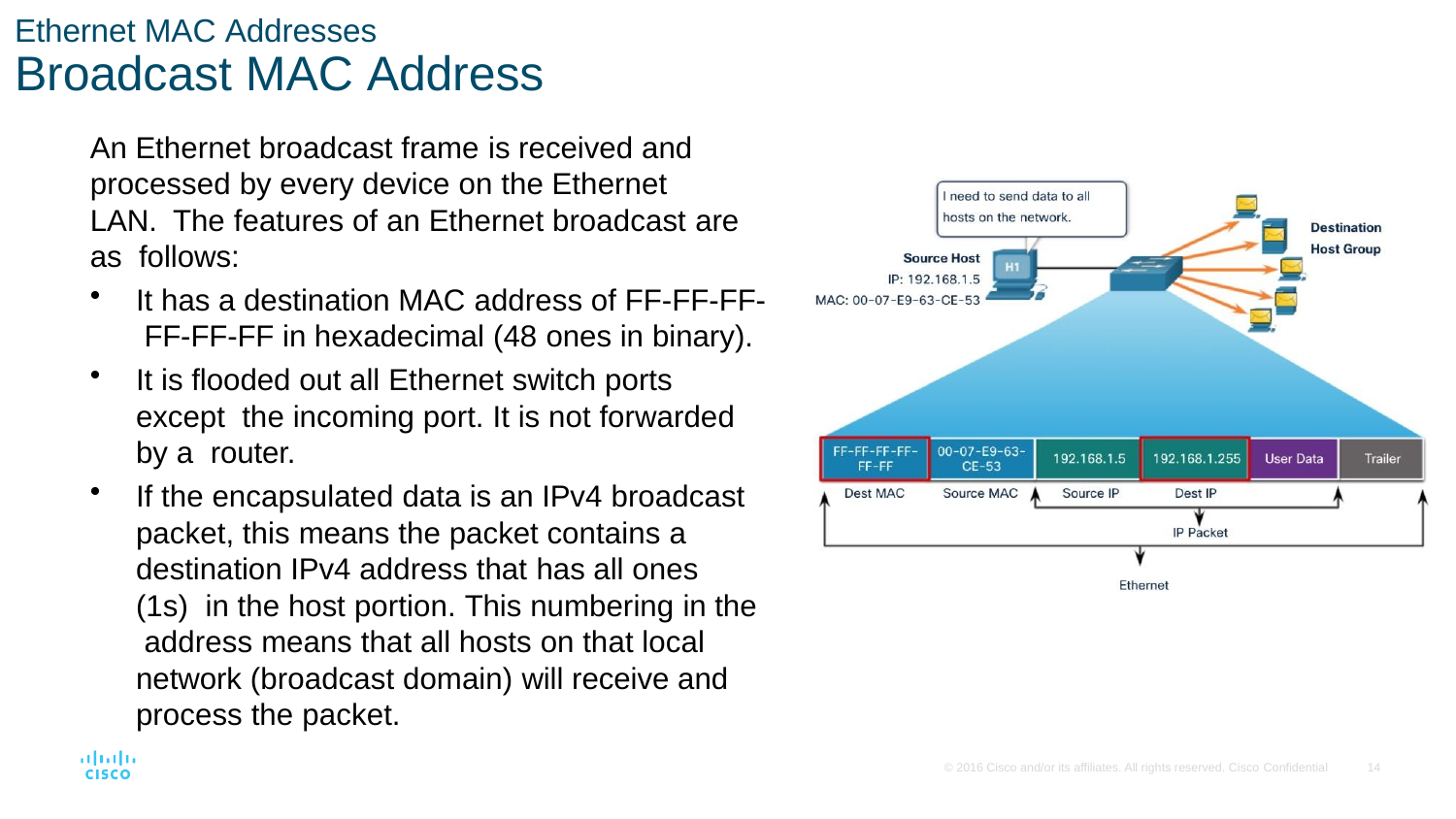

# Ethernet MAC Addresses
Broadcast MAC Address
An Ethernet broadcast frame is received and  processed by every device on the Ethernet LAN.  The features of an Ethernet broadcast are as  follows:
It has a destination MAC address of FF-FF-FF-  FF-FF-FF in hexadecimal (48 ones in binary).
It is flooded out all Ethernet switch ports except  the incoming port. It is not forwarded by a  router.
If the encapsulated data is an IPv4 broadcast  packet, this means the packet contains a  destination IPv4 address that has all ones (1s)  in the host portion. This numbering in the  address means that all hosts on that local  network (broadcast domain) will receive and  process the packet.

© 2016 Cisco and/or its affiliates. All rights reserved. Cisco Confidential
14